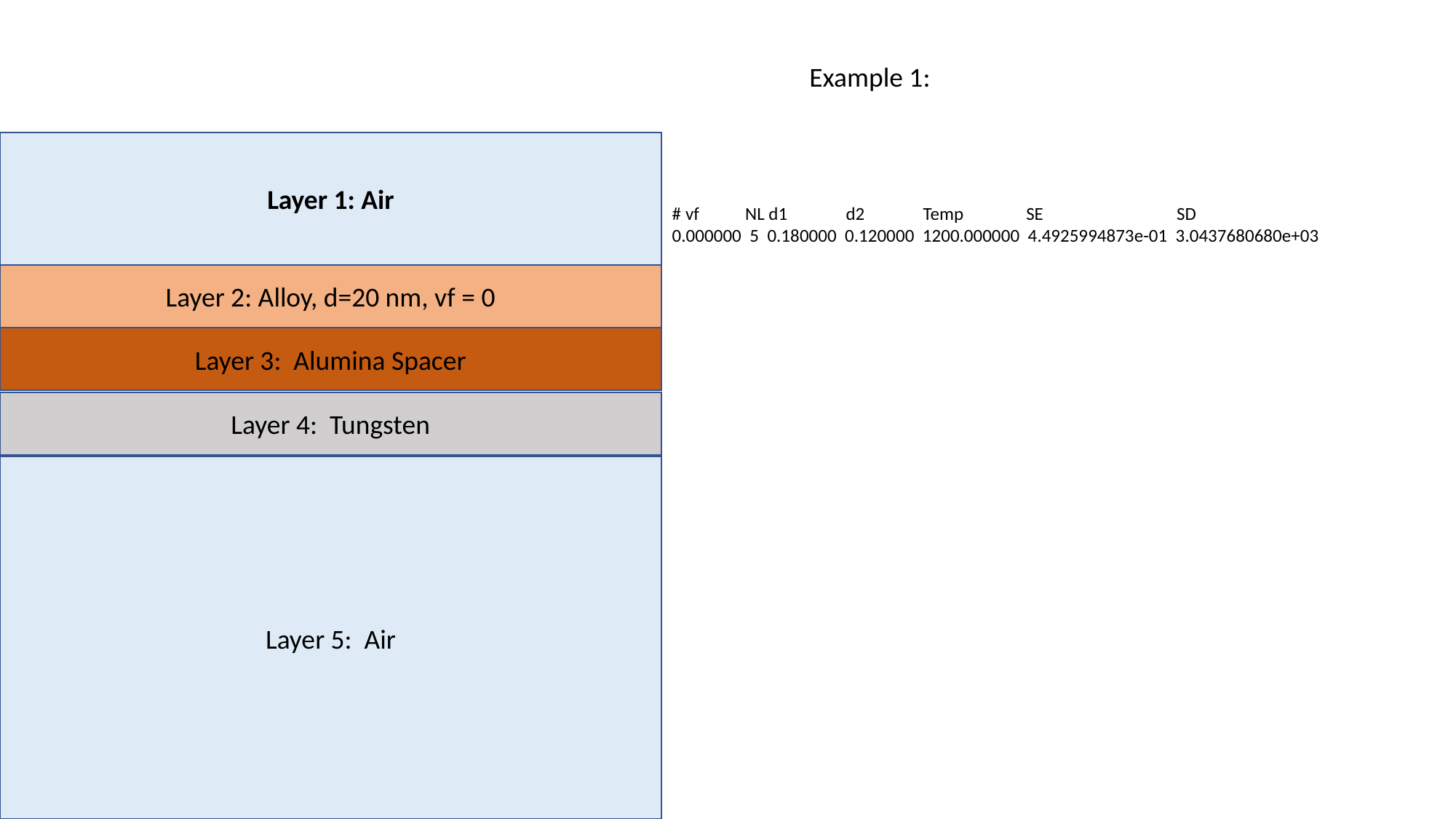

Example 1:

Layer 1: Air
# vf           NL d1              d2              Temp               SE                                SD
0.000000  5  0.180000  0.120000  1200.000000  4.4925994873e-01  3.0437680680e+03
Layer 2: Alloy, d=20 nm, vf = 0
Layer 3:  Alumina Spacer
Layer 4:  Tungsten
Layer 5:  Air